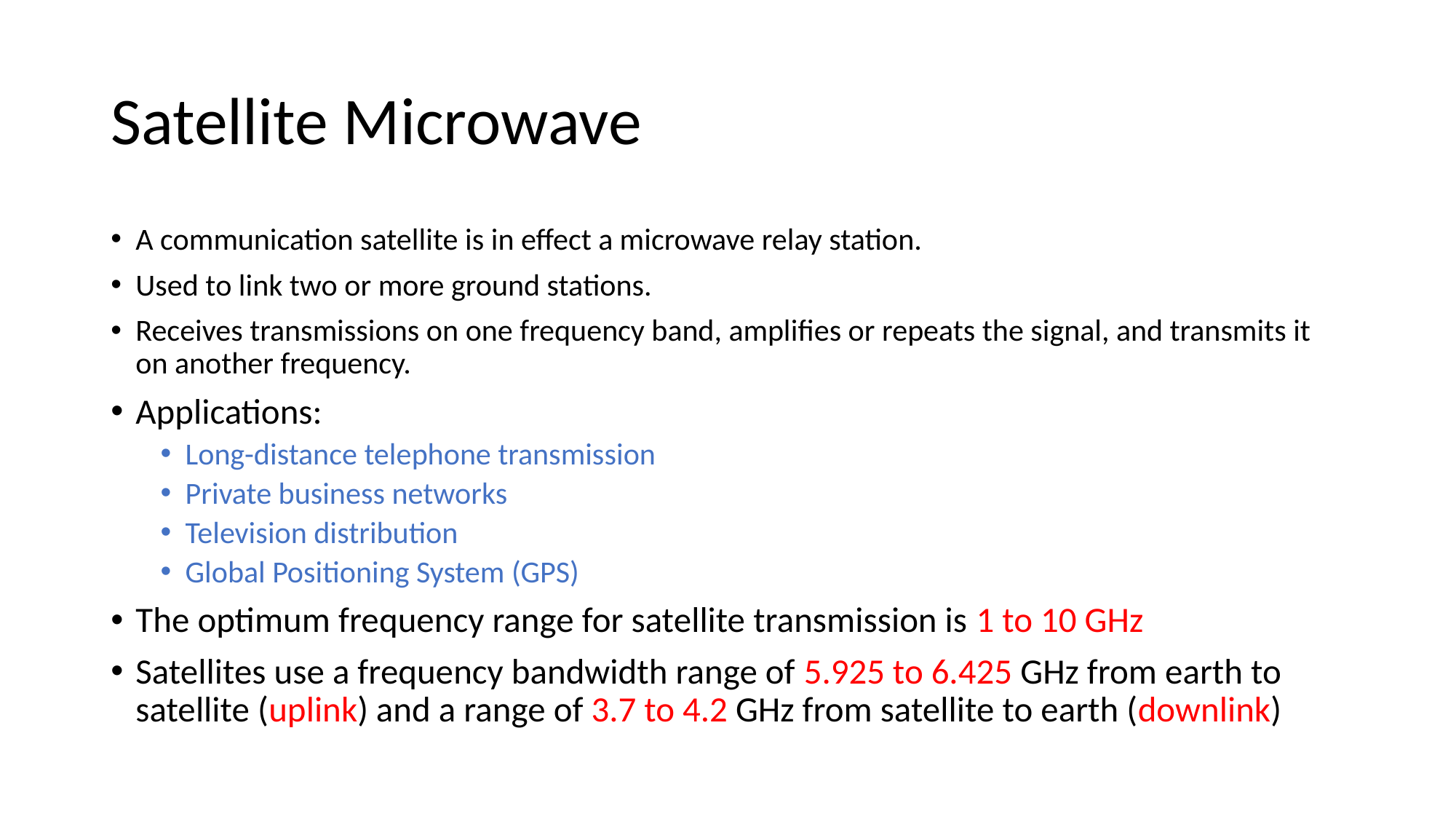

# Satellite Microwave
A communication satellite is in effect a microwave relay station.
Used to link two or more ground stations.
Receives transmissions on one frequency band, amplifies or repeats the signal, and transmits it on another frequency.
Applications:
Long-distance telephone transmission
Private business networks
Television distribution
Global Positioning System (GPS)
The optimum frequency range for satellite transmission is 1 to 10 GHz
Satellites use a frequency bandwidth range of 5.925 to 6.425 GHz from earth to satellite (uplink) and a range of 3.7 to 4.2 GHz from satellite to earth (downlink)